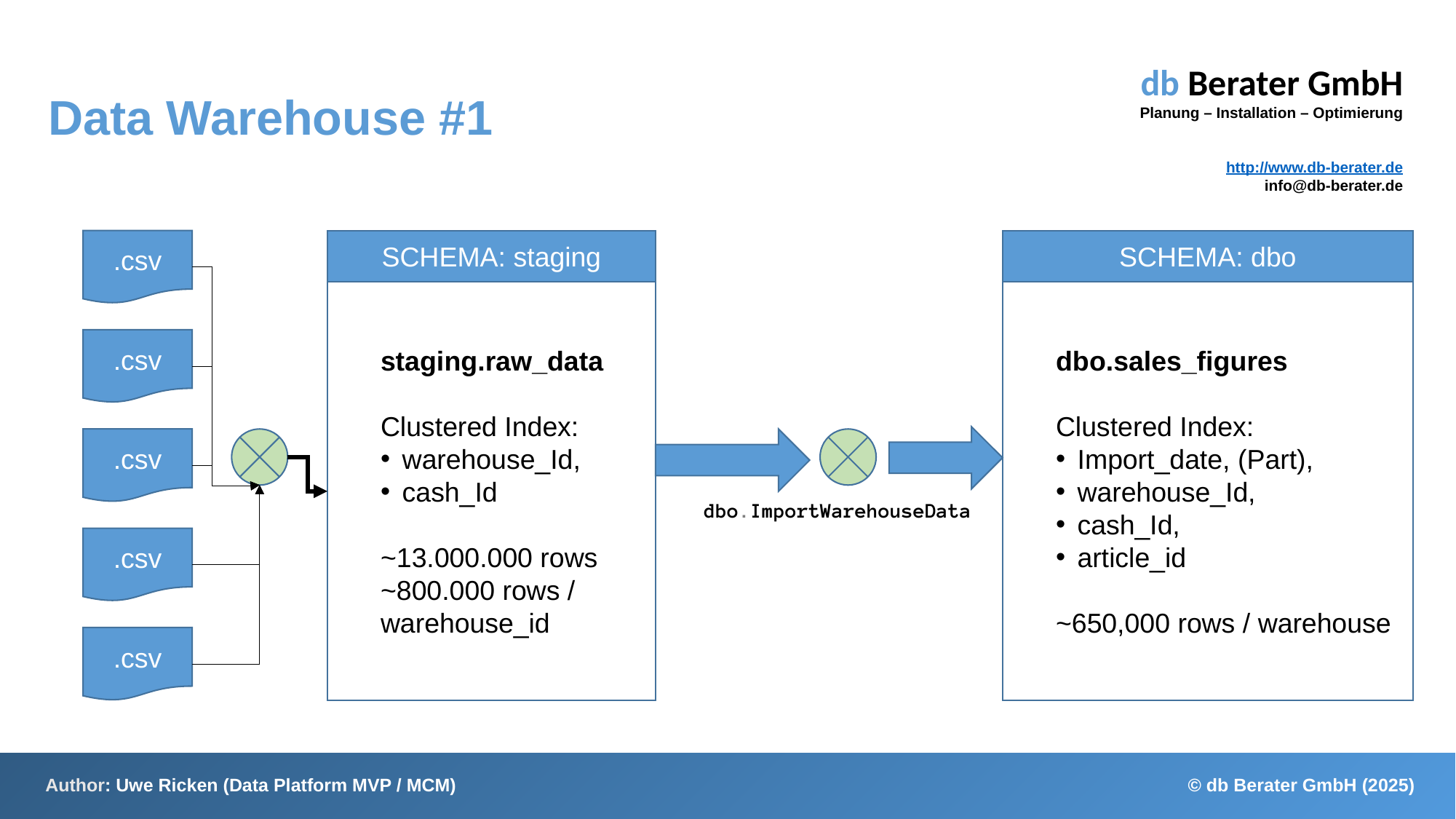

# Data Warehouse #1
.csv
SCHEMA: staging
SCHEMA: dbo
staging.raw_data

Clustered Index:
warehouse_Id,
cash_Id

~13.000.000 rows
~800.000 rows / warehouse_id
dbo.sales_figures

Clustered Index:
Import_date, (Part),
warehouse_Id,
cash_Id,
article_id

~650,000 rows / warehouse
.csv

.csv

dbo.ImportWarehouseData
.csv
.csv